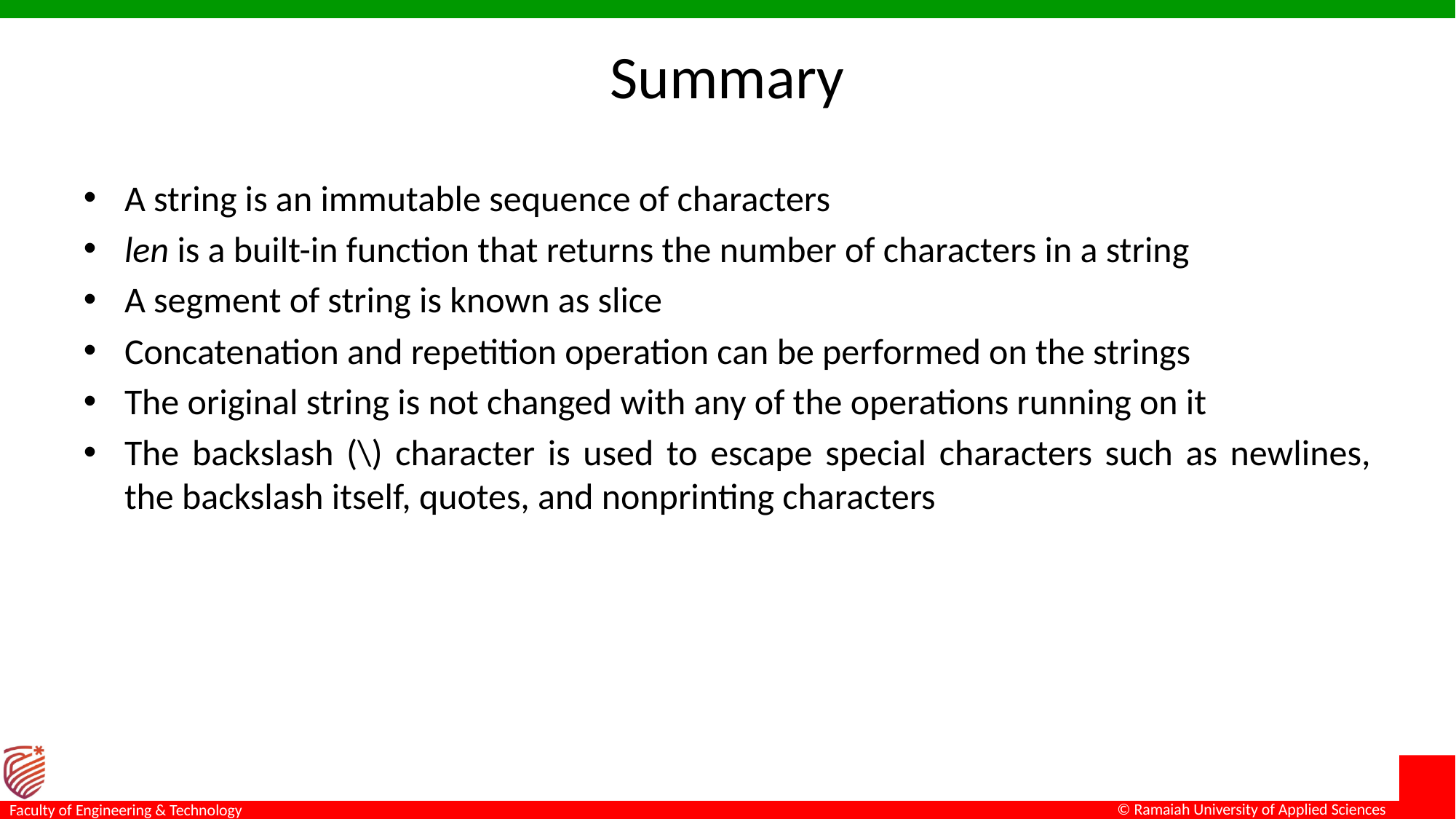

# Summary
A string is an immutable sequence of characters
len is a built-in function that returns the number of characters in a string
A segment of string is known as slice
Concatenation and repetition operation can be performed on the strings
The original string is not changed with any of the operations running on it
The backslash (\) character is used to escape special characters such as newlines, the backslash itself, quotes, and nonprinting characters